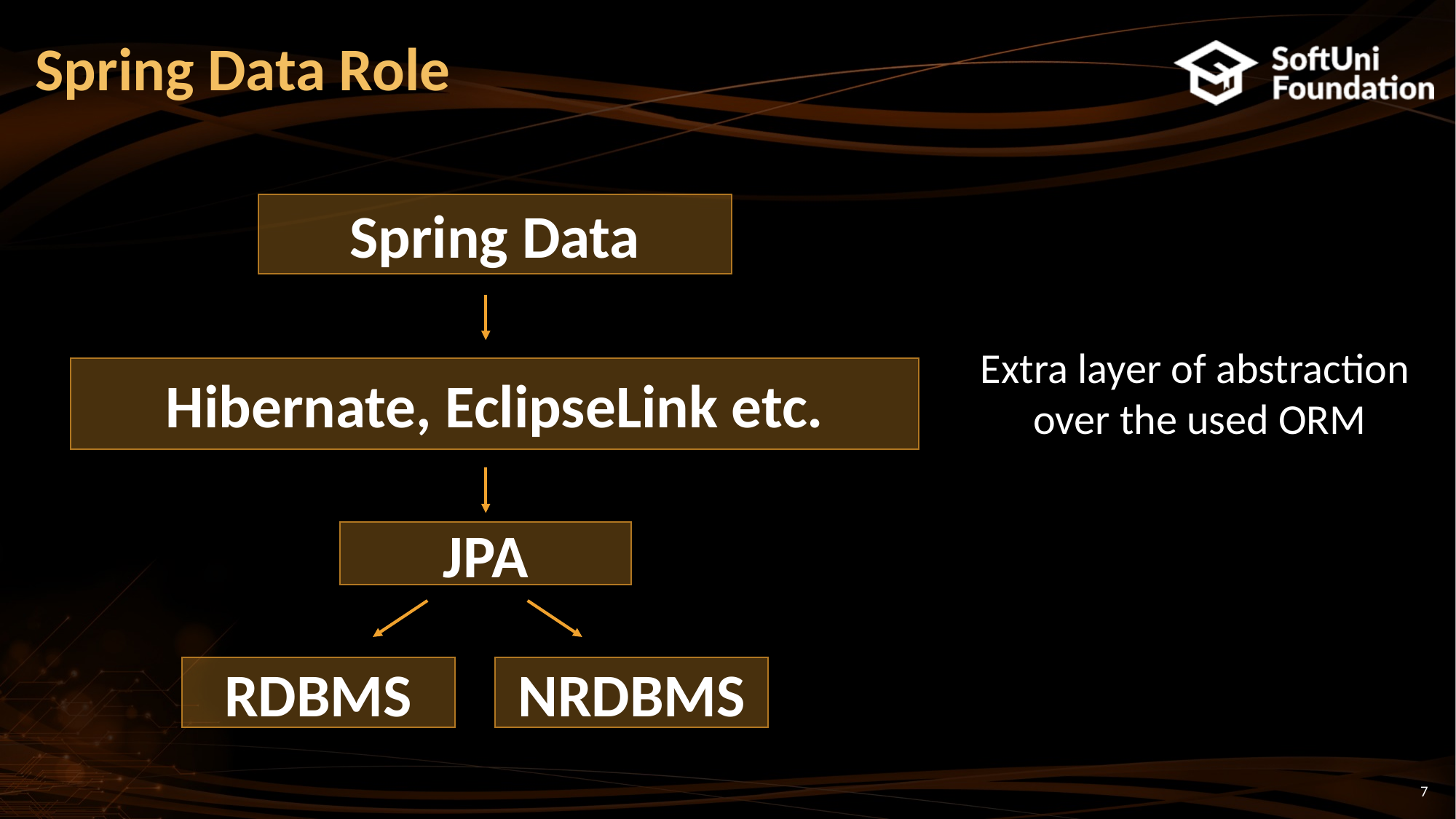

# Spring Data Role
Spring Data
Extra layer of abstraction
over the used ORM
Hibernate, EclipseLink etc.
JPA
RDBMS
NRDBMS
7